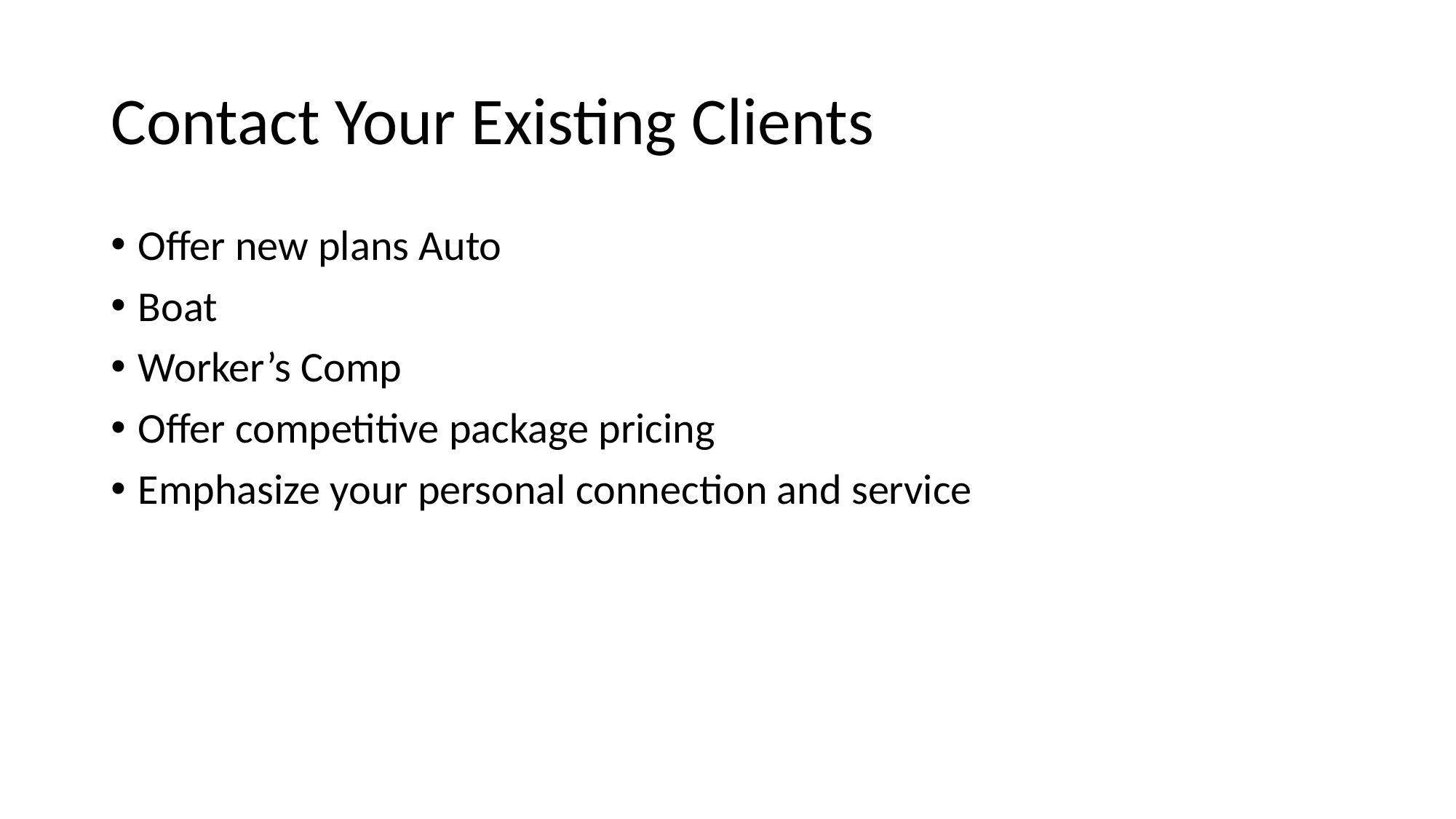

# Contact Your Existing Clients
Offer new plans Auto
Boat
Worker’s Comp
Offer competitive package pricing
Emphasize your personal connection and service